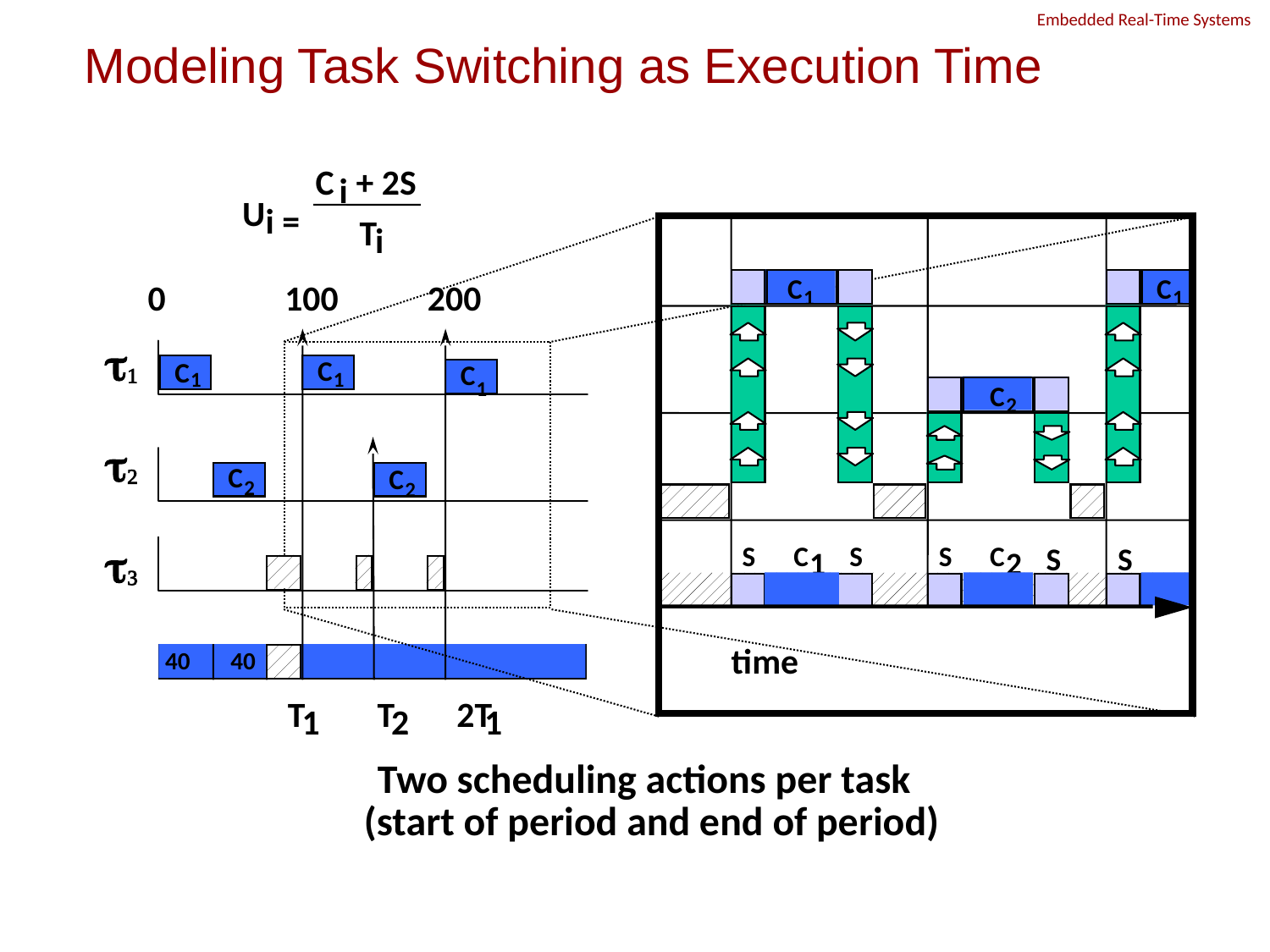

# Modeling Task Switching as Execution Time
C
i
+ 2S
U
i =
T

i

C
1
C
1
0
100
200

τ

C
C
C
1

1
1

1
C
2

τ

C
C
2

2
2

τ
S
C
S
S
C
S
S
1
2

3

time
40
40

T
T
2T
1
2
1
Two scheduling actions per task

 (start of period and end of period)